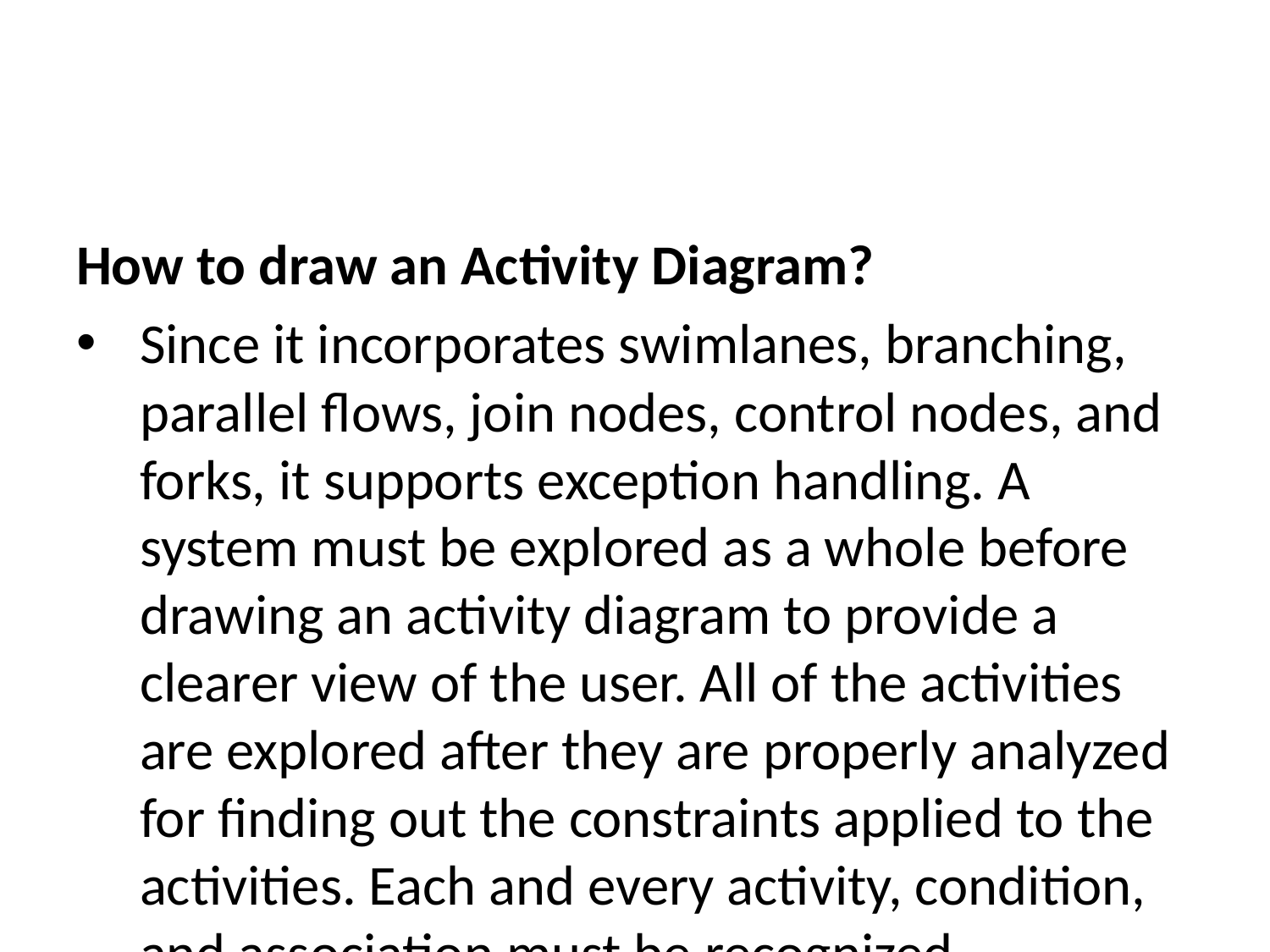

How to draw an Activity Diagram?
Since it incorporates swimlanes, branching, parallel flows, join nodes, control nodes, and forks, it supports exception handling. A system must be explored as a whole before drawing an activity diagram to provide a clearer view of the user. All of the activities are explored after they are properly analyzed for finding out the constraints applied to the activities. Each and every activity, condition, and association must be recognized.